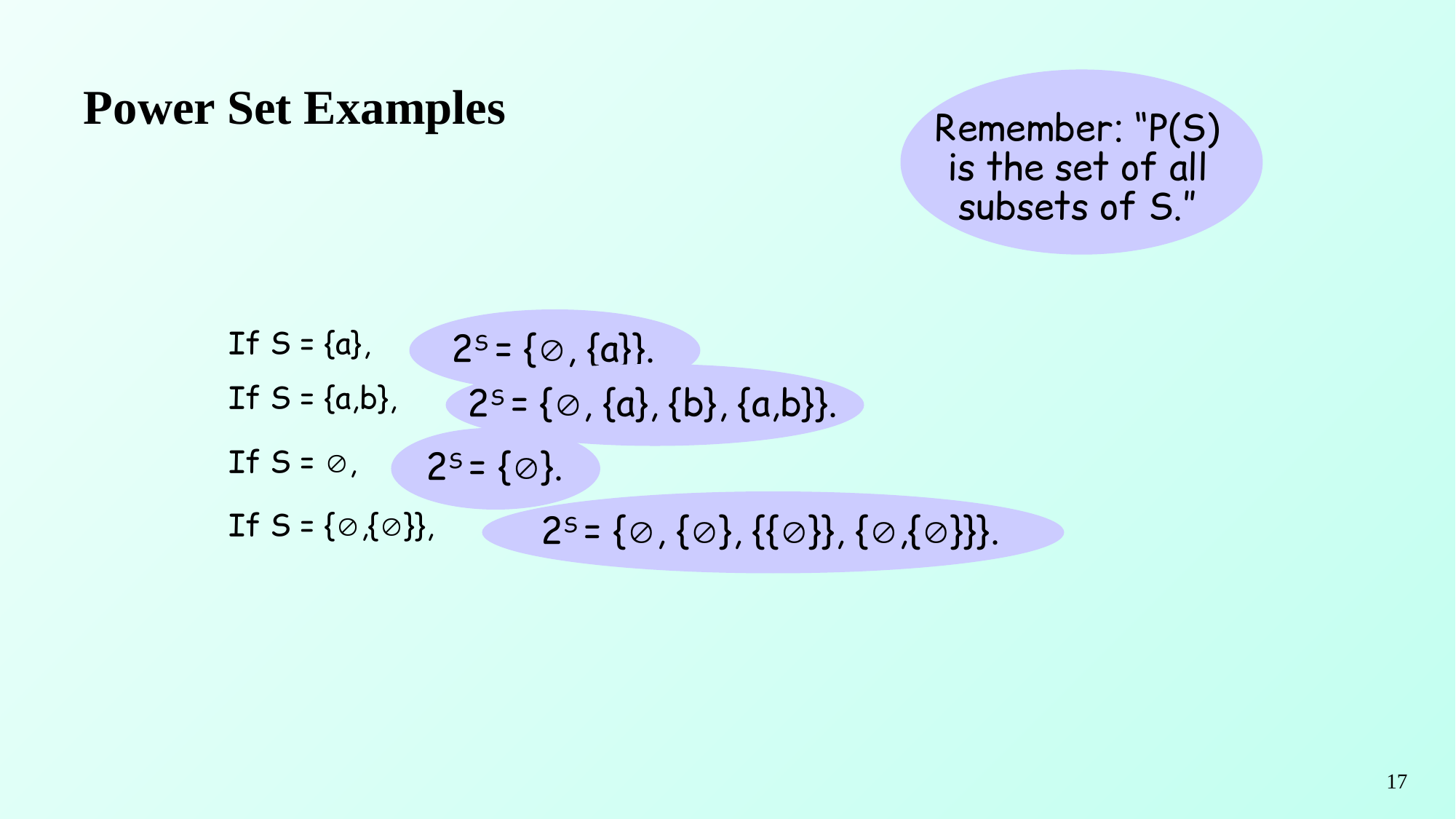

# Power Set Examples

Remember: “P(S) is the set of all subsets of S.”

2S = {∅, {a}}.
If S = {a},

2S = {∅, {a}, {b}, {a,b}}.
If S = {a,b},

2S = {∅}.
If S = ∅,

2S = {∅, {∅}, {{∅}}, {∅,{∅}}}.
If S = {∅,{∅}},
17